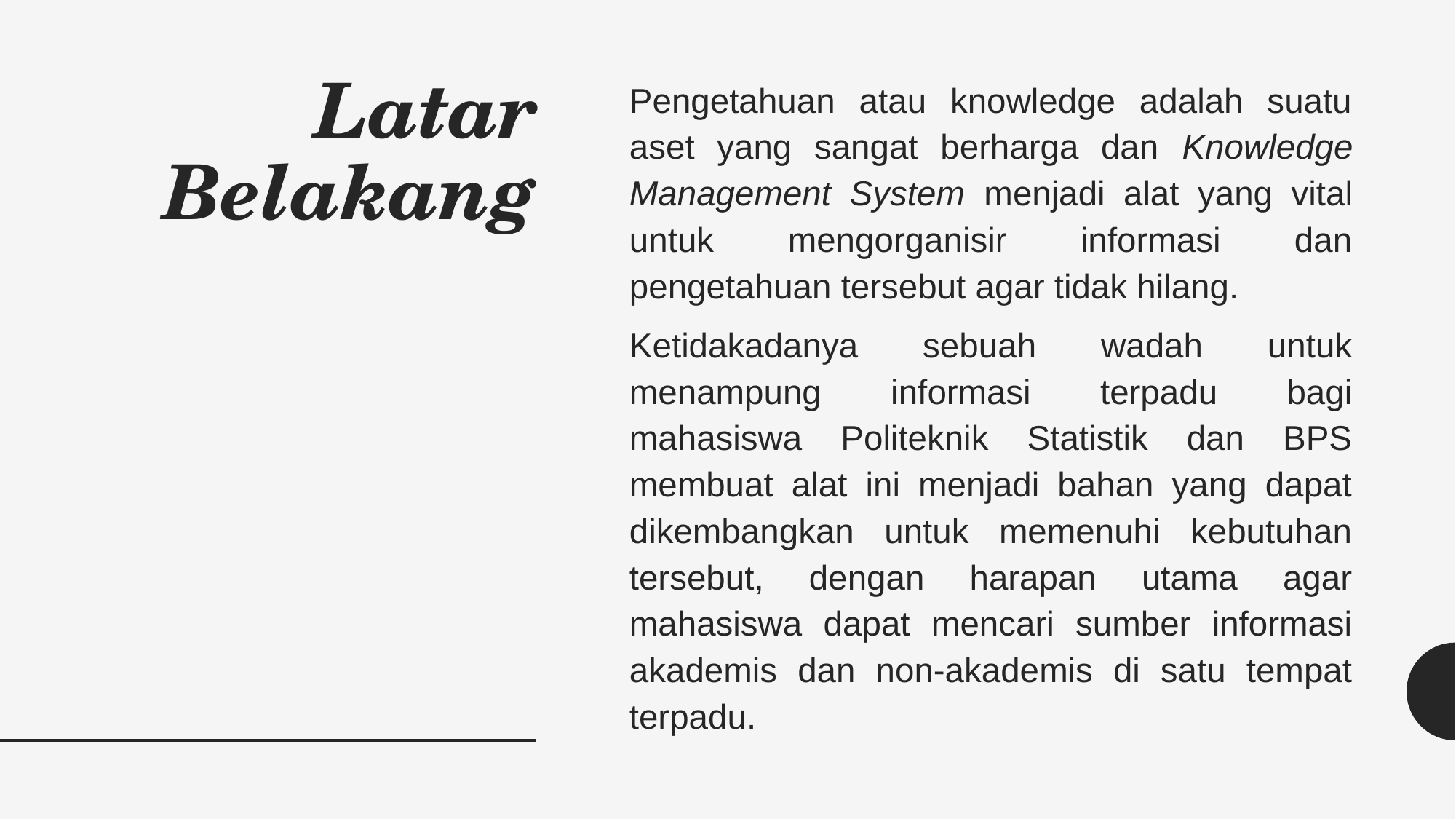

# Latar Belakang
Pengetahuan atau knowledge adalah suatu aset yang sangat berharga dan Knowledge Management System menjadi alat yang vital untuk mengorganisir informasi dan pengetahuan tersebut agar tidak hilang.
Ketidakadanya sebuah wadah untuk menampung informasi terpadu bagi mahasiswa Politeknik Statistik dan BPS membuat alat ini menjadi bahan yang dapat dikembangkan untuk memenuhi kebutuhan tersebut, dengan harapan utama agar mahasiswa dapat mencari sumber informasi akademis dan non-akademis di satu tempat terpadu.